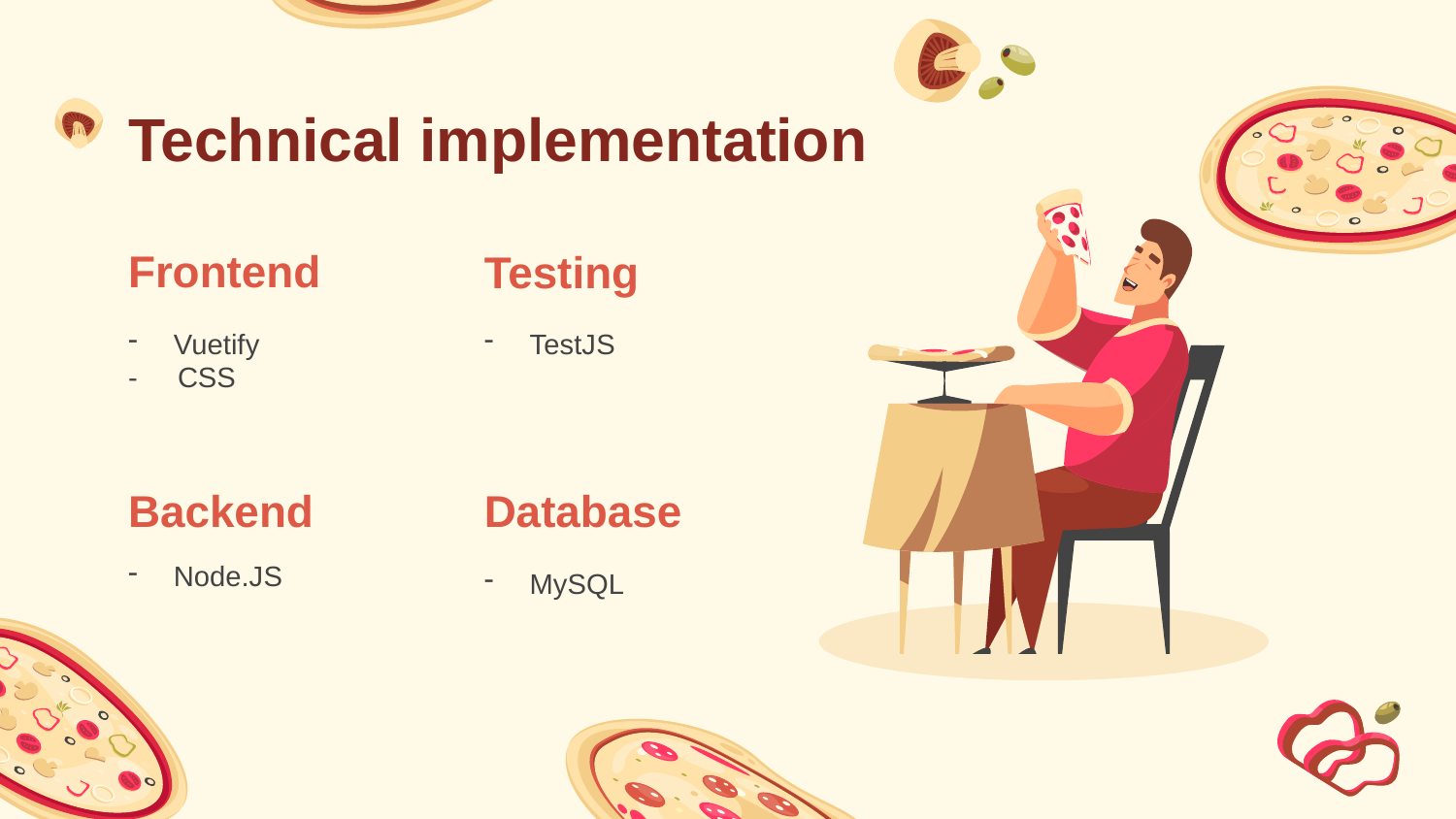

Technical implementation

# Frontend
Testing
Vuetify
-     CSS
TestJS
Database
Backend
Node.JS
MySQL